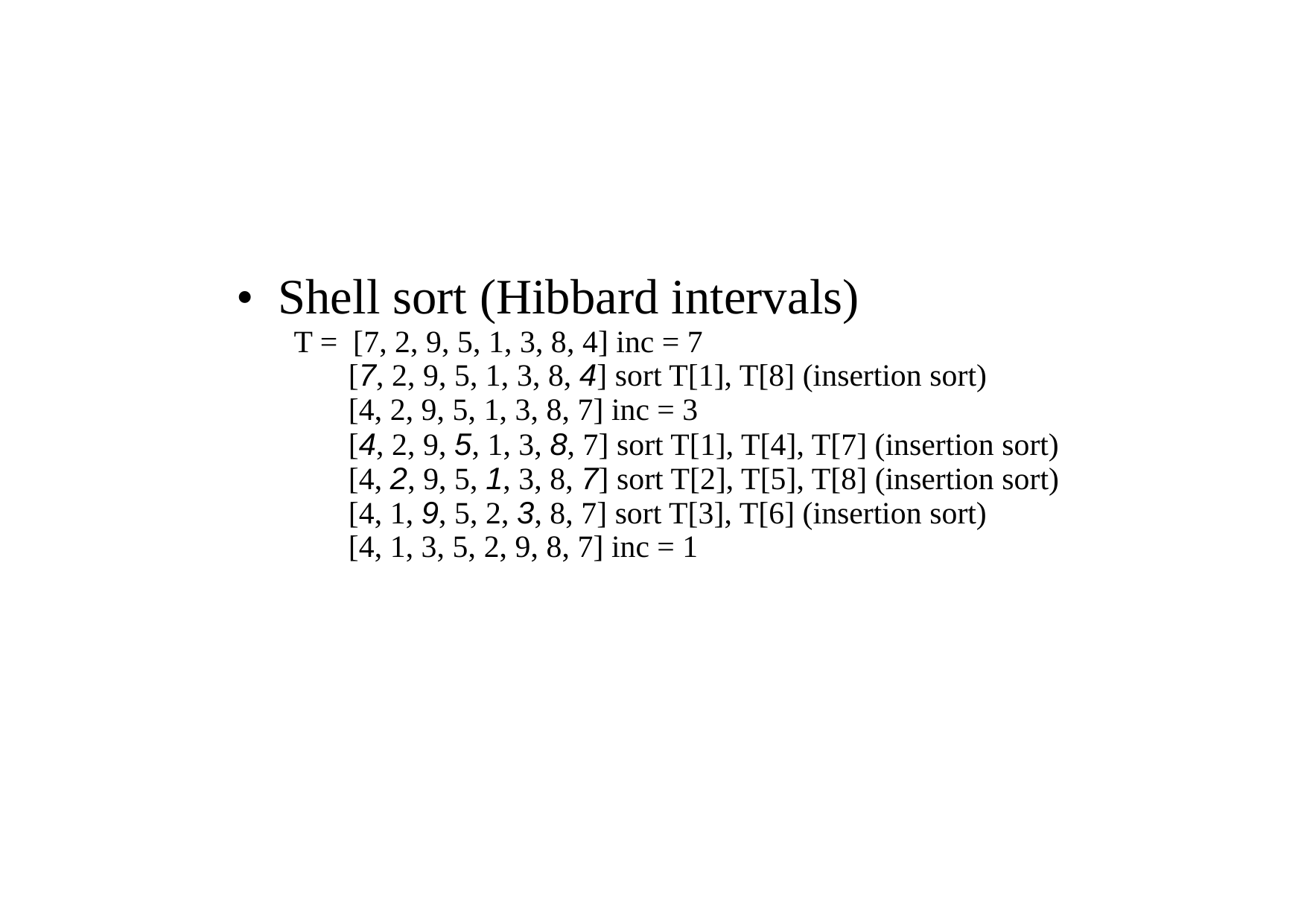

•
Shell sort (Hibbard intervals)
  T =  [7, 2, 9, 5, 1, 3, 8, 4] inc = 7
         [7, 2, 9, 5, 1, 3, 8, 4] sort T[1], T[8] (insertion sort)
         [4, 2, 9, 5, 1, 3, 8, 7] inc = 3
         [4, 2, 9, 5, 1, 3, 8, 7] sort T[1], T[4], T[7] (insertion sort)
         [4, 2, 9, 5, 1, 3, 8, 7] sort T[2], T[5], T[8] (insertion sort)
         [4, 1, 9, 5, 2, 3, 8, 7] sort T[3], T[6] (insertion sort)
         [4, 1, 3, 5, 2, 9, 8, 7] inc = 1